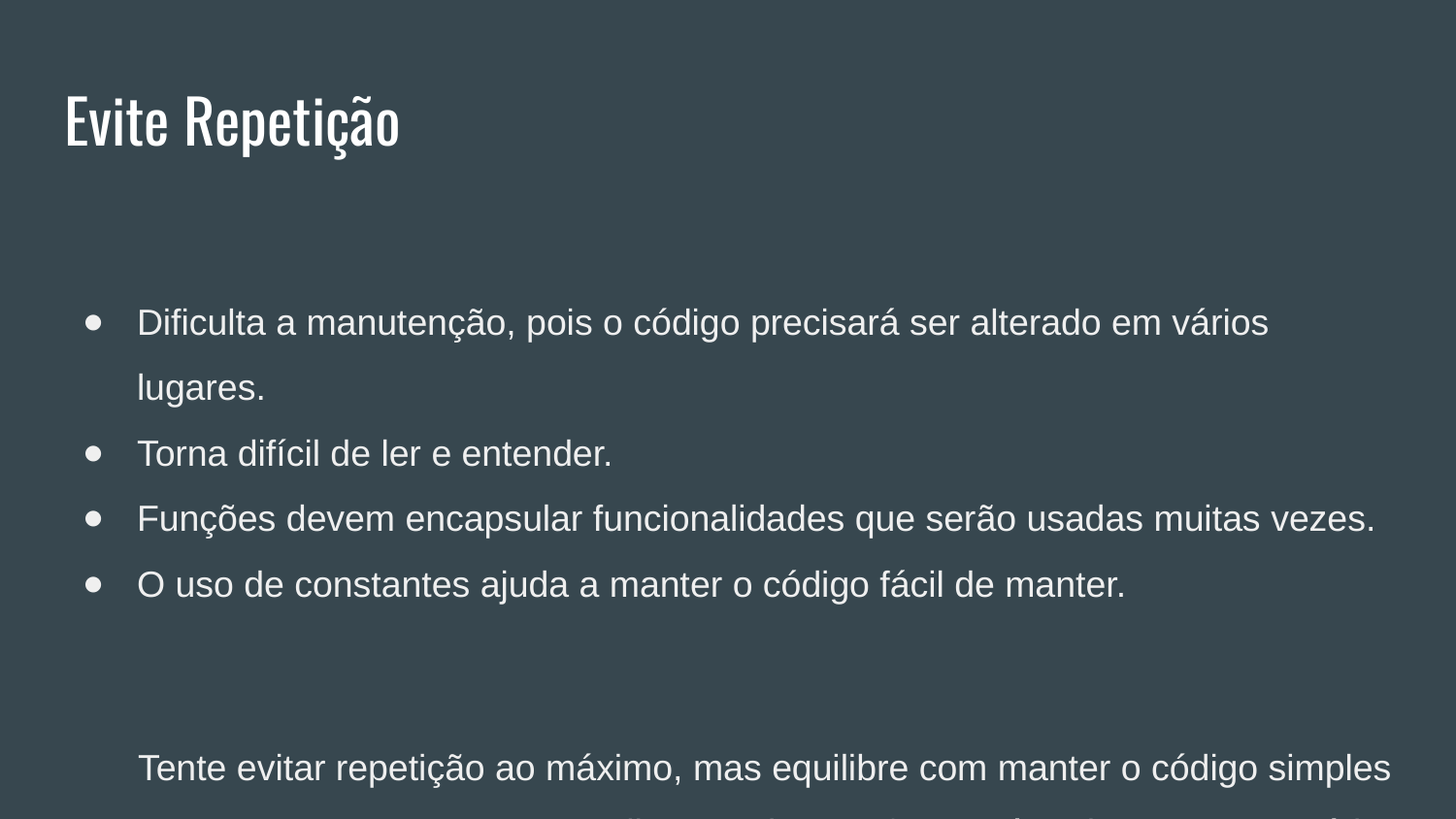

# Evite Repetição
Dificulta a manutenção, pois o código precisará ser alterado em vários lugares.
Torna difícil de ler e entender.
Funções devem encapsular funcionalidades que serão usadas muitas vezes.
O uso de constantes ajuda a manter o código fácil de manter.

Tente evitar repetição ao máximo, mas equilibre com manter o código simples e direto. Veja se a função é realmente necessária!